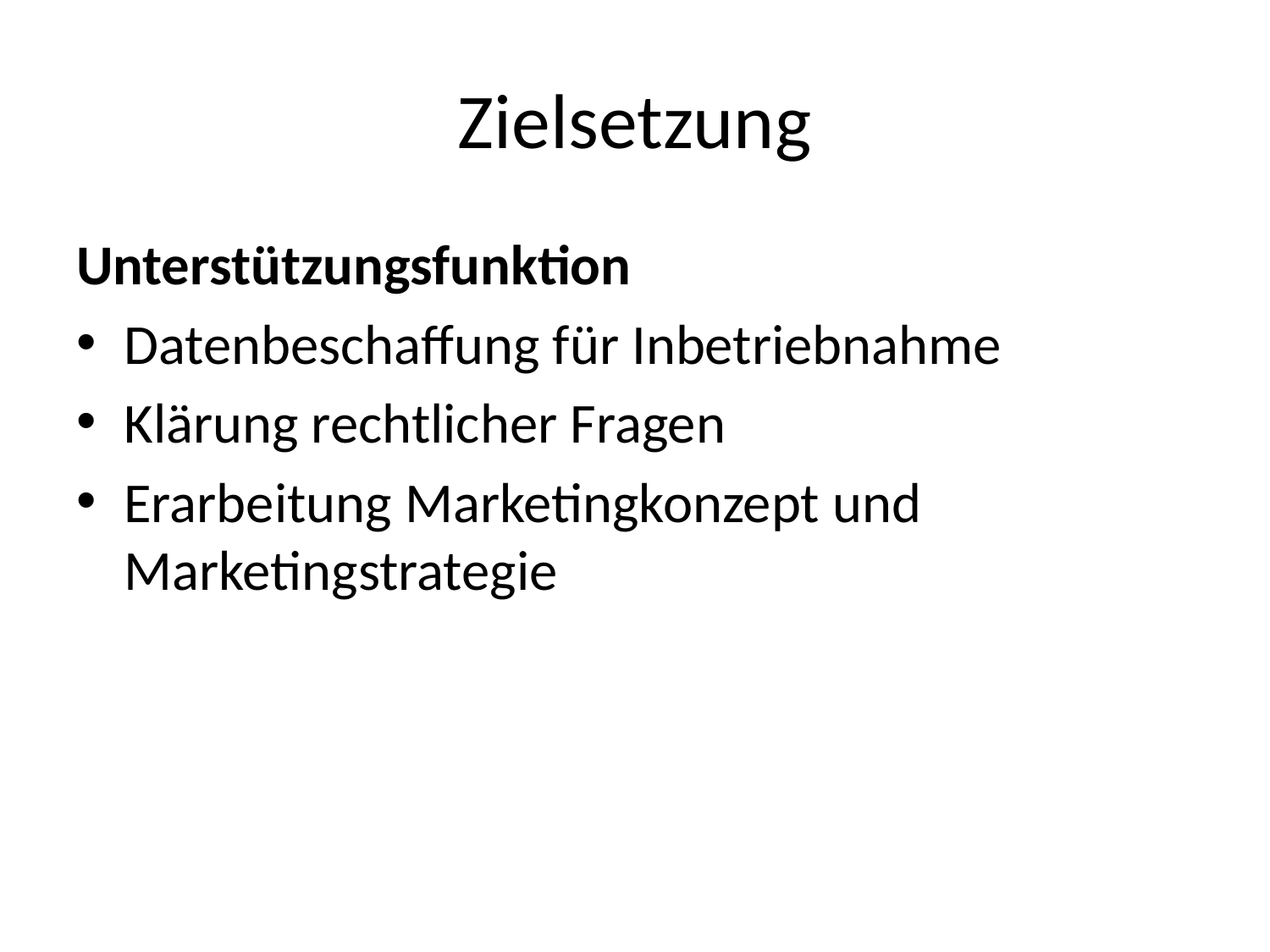

# Zielsetzung
Unterstützungsfunktion
Datenbeschaffung für Inbetriebnahme
Klärung rechtlicher Fragen
Erarbeitung Marketingkonzept und Marketingstrategie